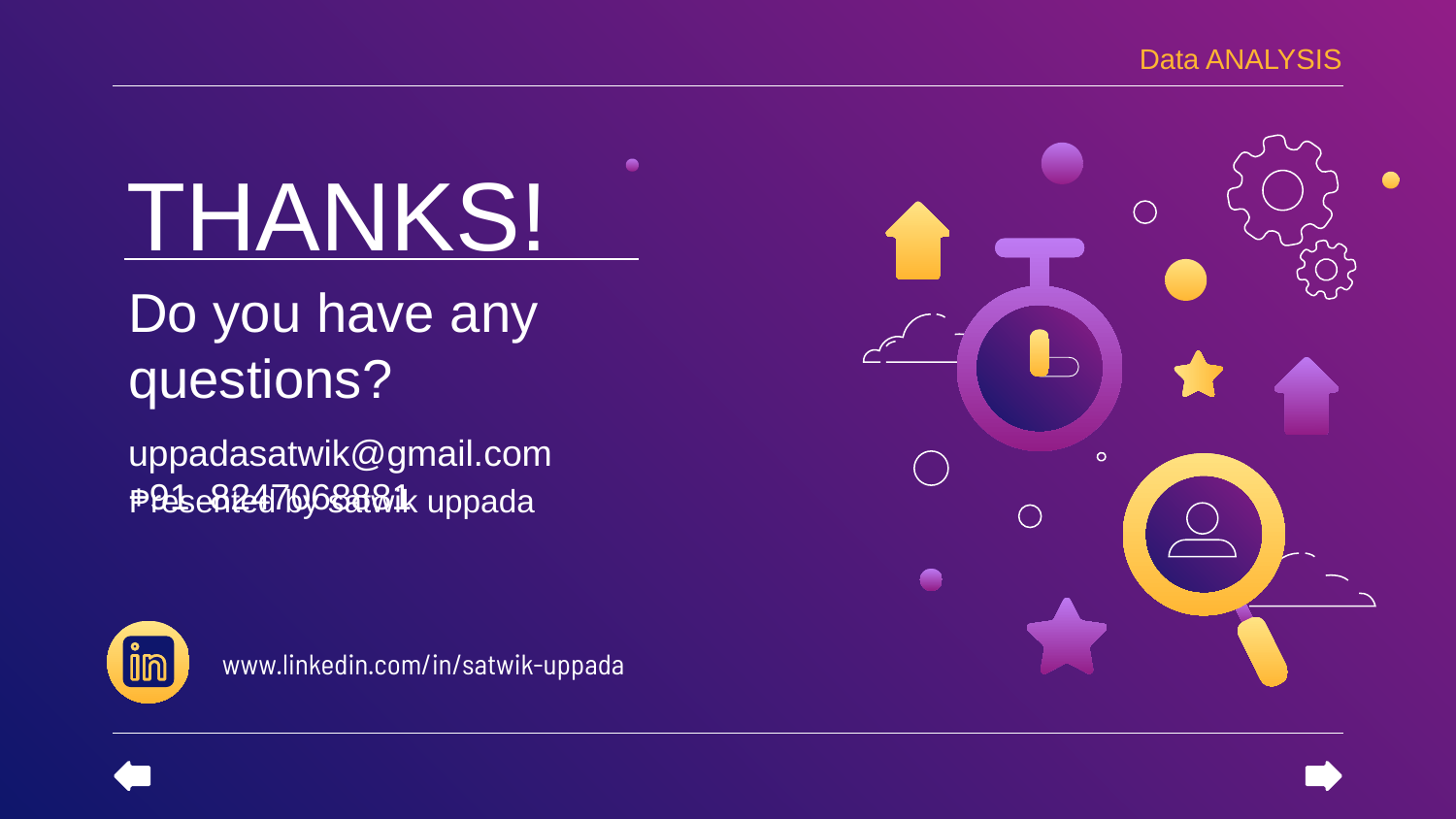

Data ANALYSIS

# THANKS!

Do you have any questions?
uppadasatwik@gmail.com
+91  8247068881

Presented by satwik uppada

www.linkedin.com/in/satwik-uppada